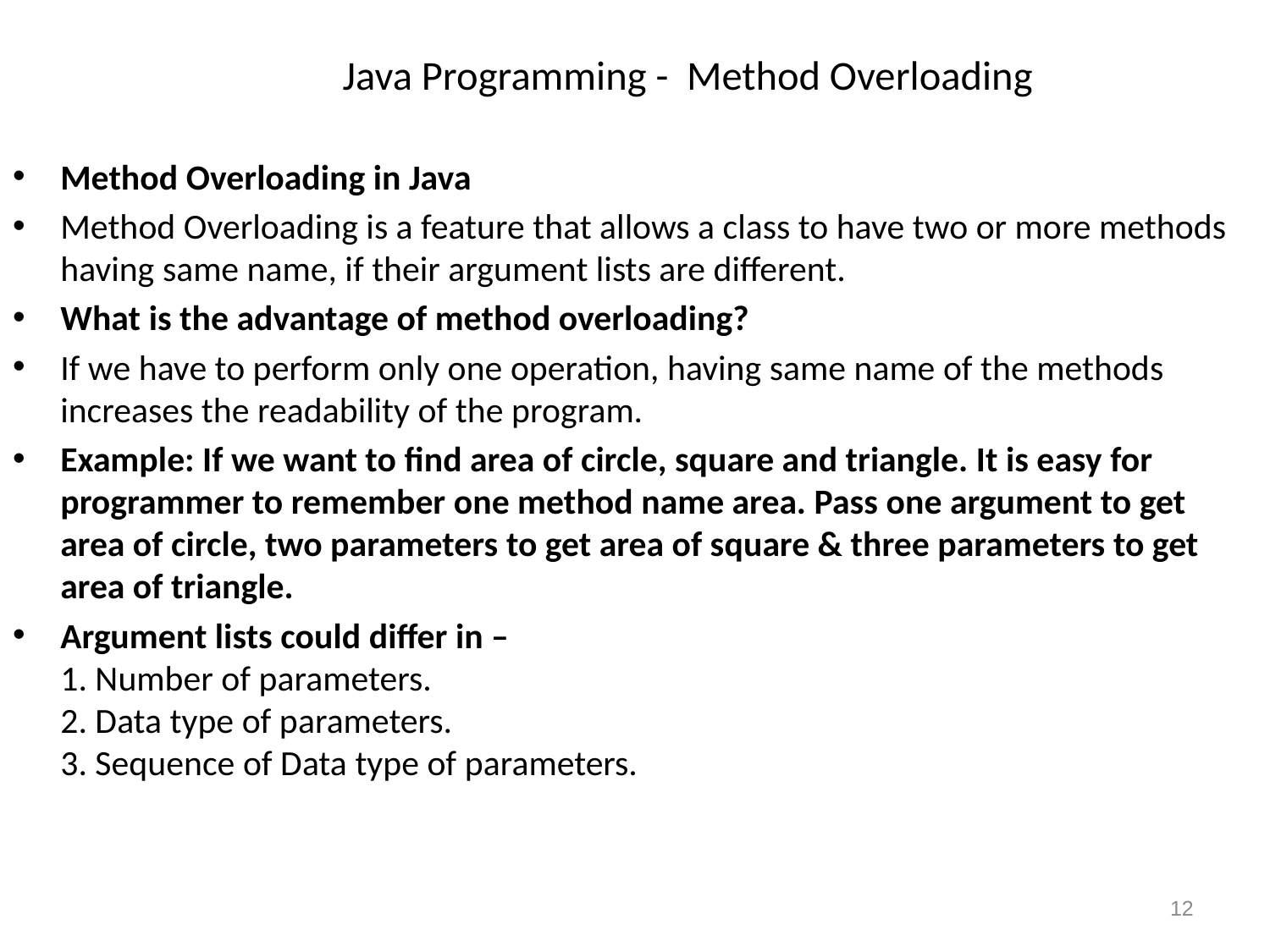

# Java Programming -  Method Overloading
Method Overloading in Java
Method Overloading is a feature that allows a class to have two or more methods having same name, if their argument lists are different.
What is the advantage of method overloading?
If we have to perform only one operation, having same name of the methods increases the readability of the program.
Example: If we want to find area of circle, square and triangle. It is easy for programmer to remember one method name area. Pass one argument to get area of circle, two parameters to get area of square & three parameters to get area of triangle.
Argument lists could differ in –
1. Number of parameters.
2. Data type of parameters.
3. Sequence of Data type of parameters.
12